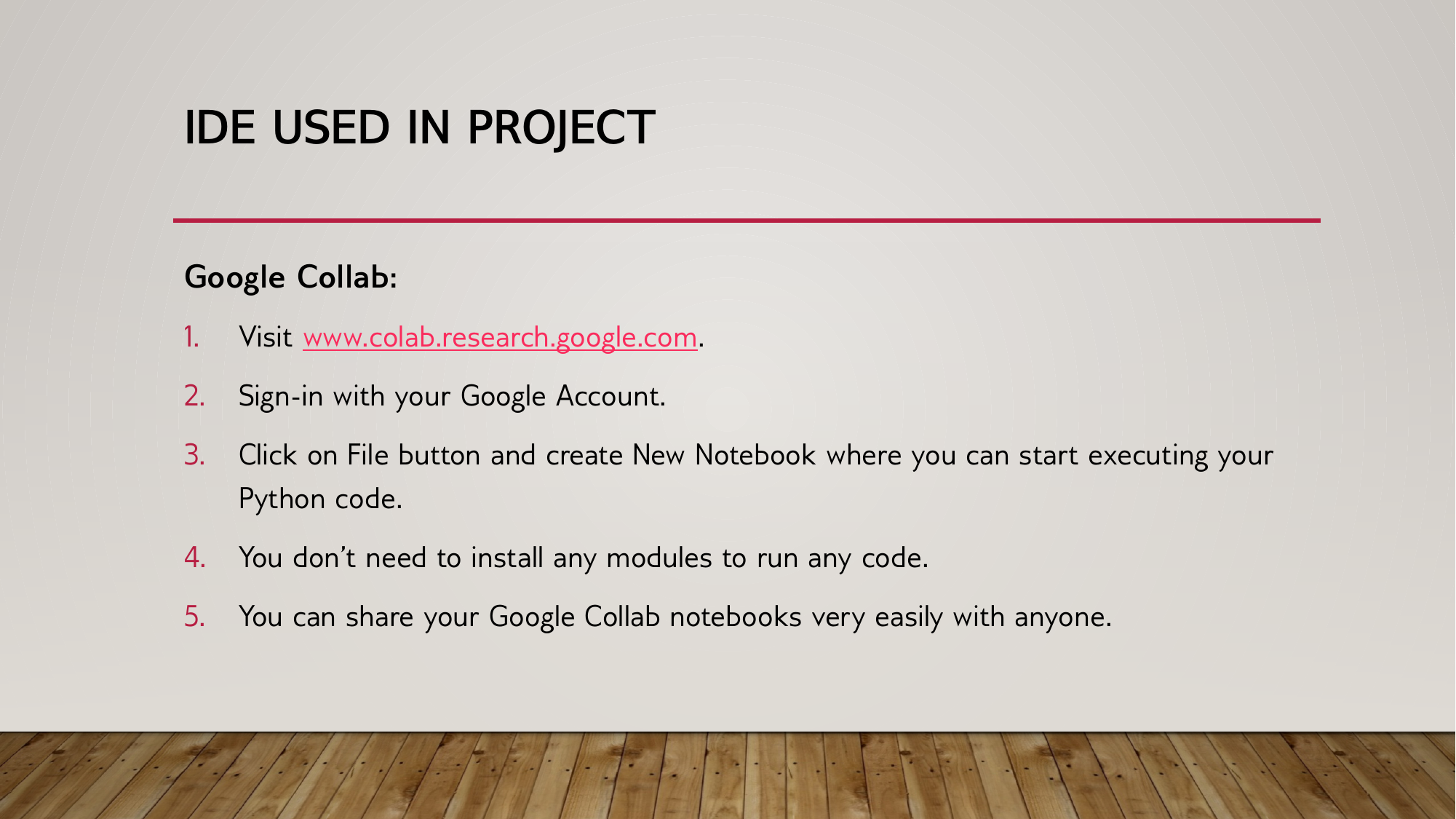

# ide used in project
Google Collab:
Visit www.colab.research.google.com.
Sign-in with your Google Account.
Click on File button and create New Notebook where you can start executing your Python code.
You don’t need to install any modules to run any code.
You can share your Google Collab notebooks very easily with anyone.